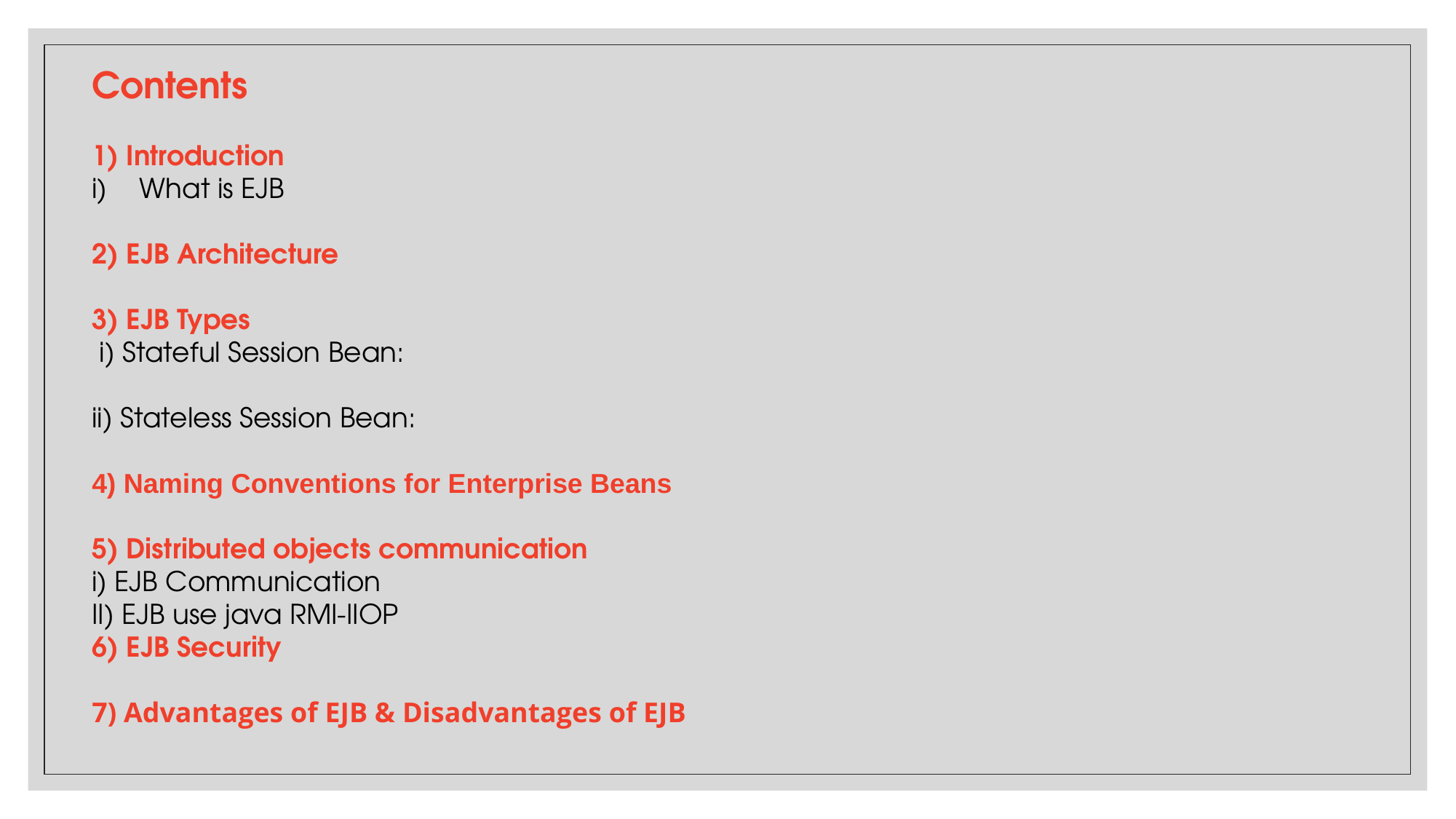

Contents

1) Introduction
What is EJB

2) EJB Architecture

3) EJB Types
 i) Stateful Session Bean:

ii) Stateless Session Bean:

4) Naming Conventions for Enterprise Beans

5) Distributed objects communication
i) EJB Communication
II) EJB use java RMI-IIOP
6) EJB Security

7) Advantages of EJB & Disadvantages of EJB